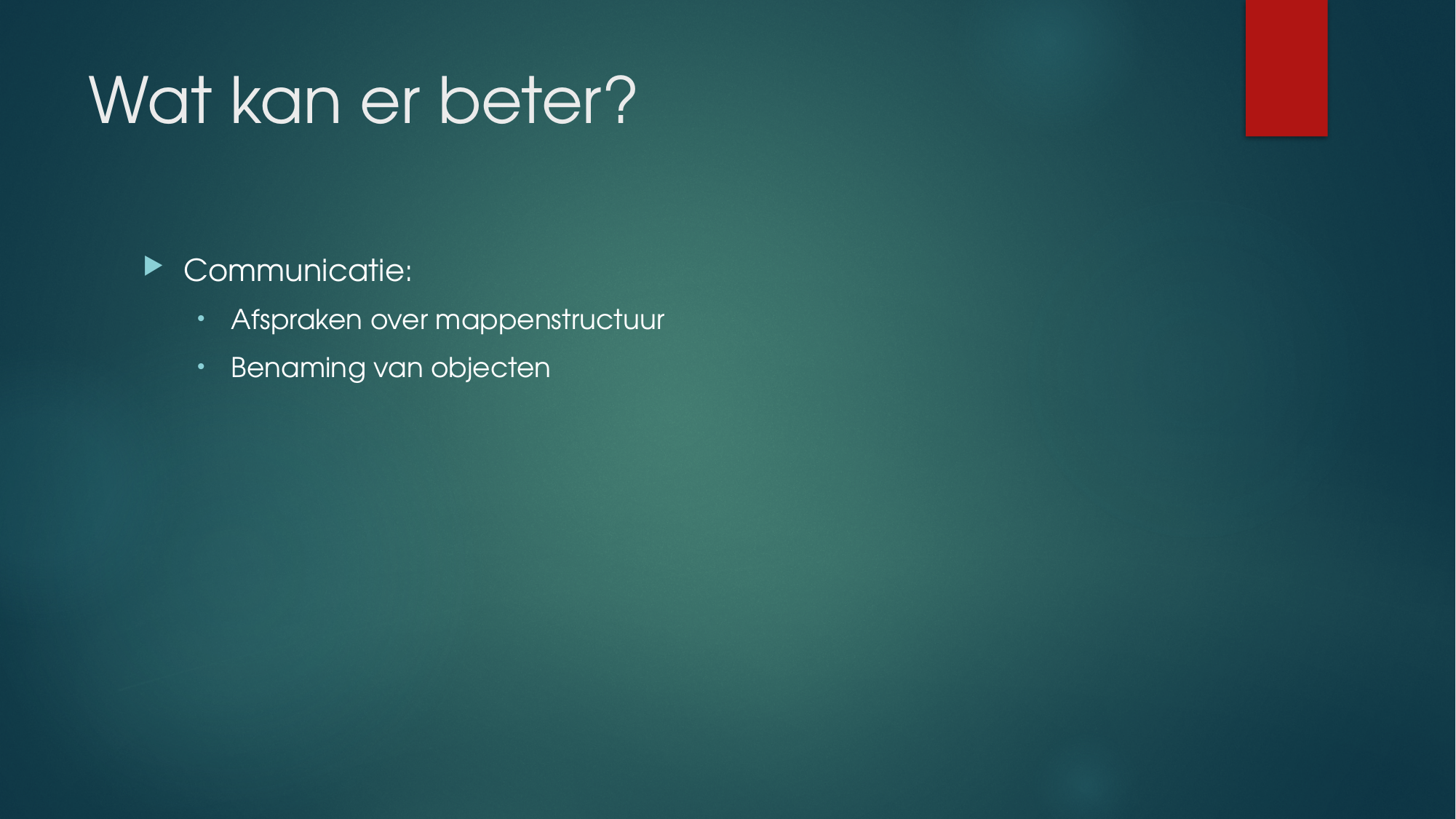

# Wat kan er beter?
Communicatie:
Afspraken over mappenstructuur
Benaming van objecten